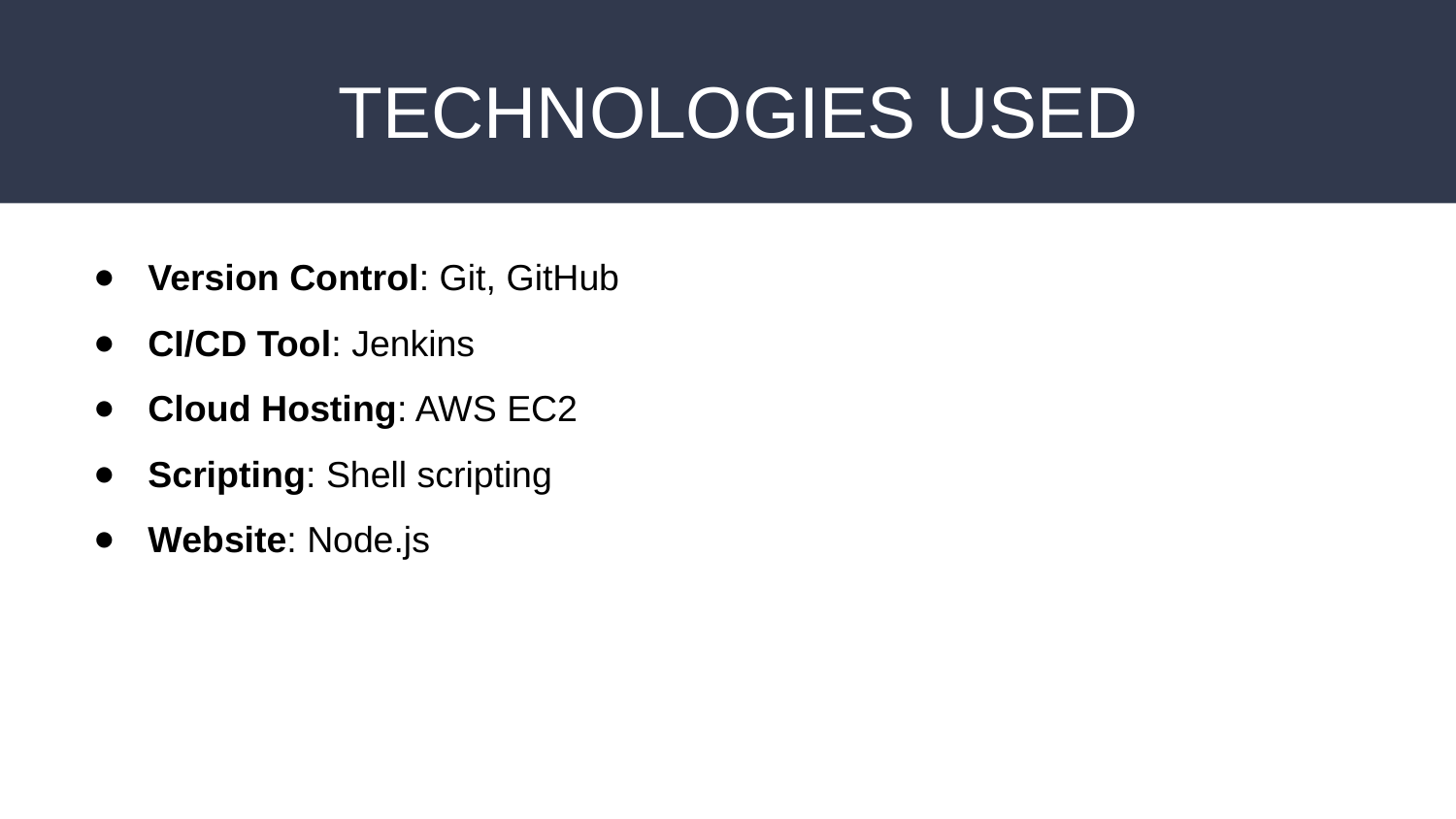

# TECHNOLOGIES USED
Version Control: Git, GitHub
CI/CD Tool: Jenkins
Cloud Hosting: AWS EC2
Scripting: Shell scripting
Website: Node.js